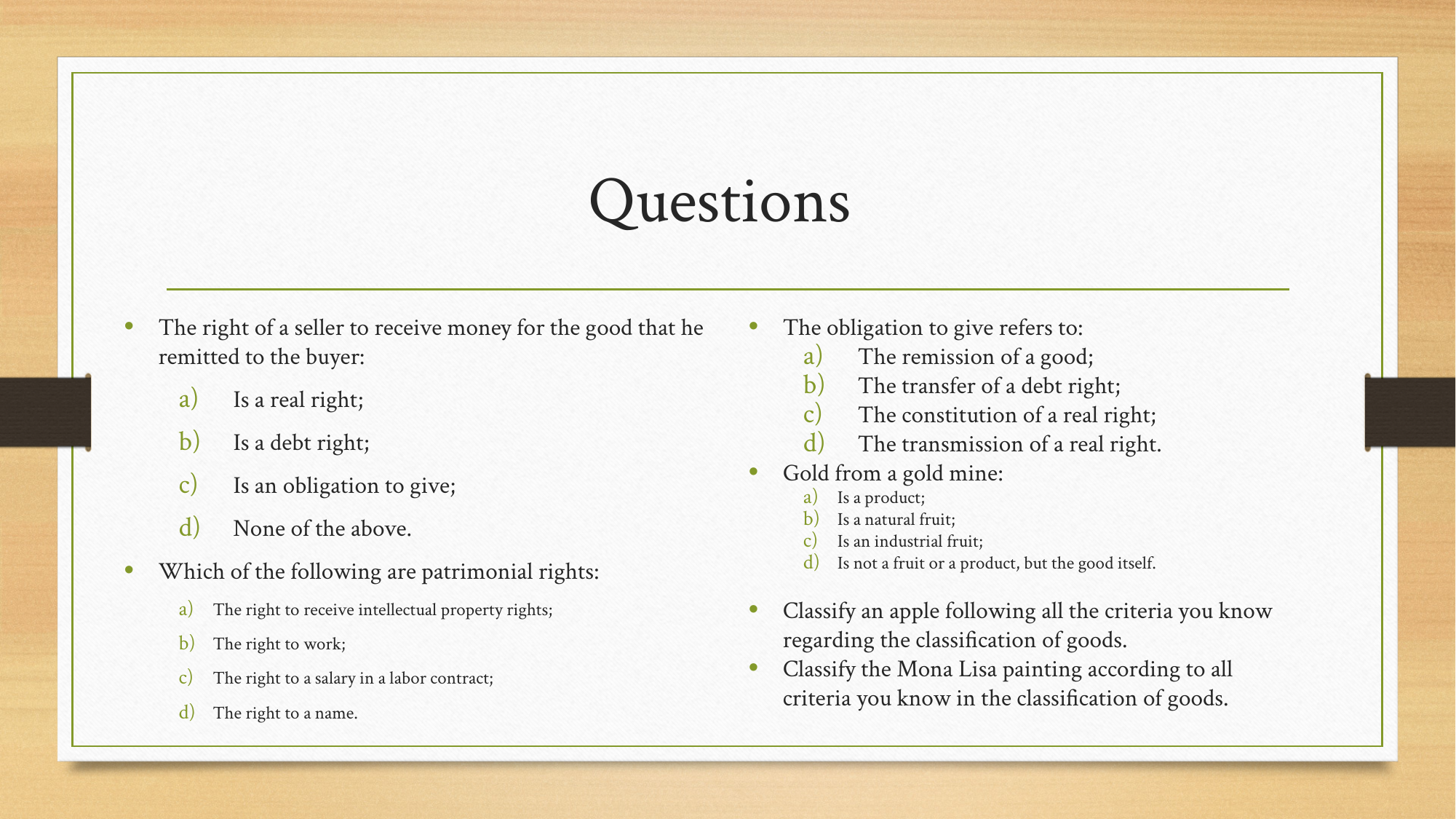

# Questions
The right of a seller to receive money for the good that he remitted to the buyer:
Is a real right;
Is a debt right;
Is an obligation to give;
None of the above.
Which of the following are patrimonial rights:
The right to receive intellectual property rights;
The right to work;
The right to a salary in a labor contract;
The right to a name.
The obligation to give refers to:
The remission of a good;
The transfer of a debt right;
The constitution of a real right;
The transmission of a real right.
Gold from a gold mine:
Is a product;
Is a natural fruit;
Is an industrial fruit;
Is not a fruit or a product, but the good itself.

Classify an apple following all the criteria you know regarding the classification of goods.
Classify the Mona Lisa painting according to all criteria you know in the classification of goods.